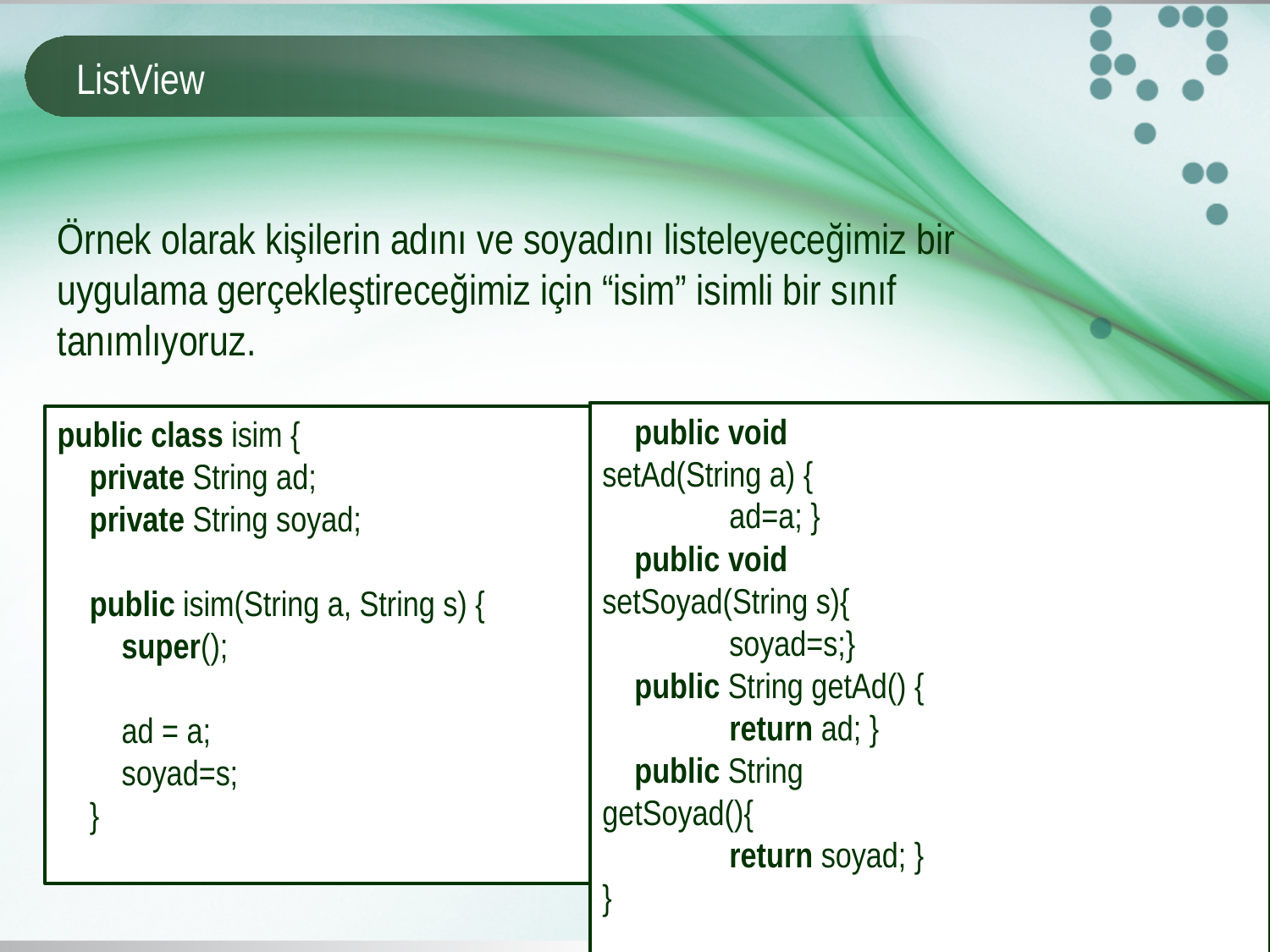

# ListView
Örnek olarak kişilerin adını ve soyadını listeleyeceğimiz bir uygulama gerçekleştireceğimiz için “isim” isimli bir sınıf tanımlıyoruz.
    public void setAd(String a) {
    	ad=a; }
    public void setSoyad(String s){
    	soyad=s;}
    public String getAd() {
    	return ad; }
    public String getSoyad(){
    	return soyad; }
}
public class isim {
    private String ad;
    private String soyad;

    public isim(String a, String s) {
        super();

        ad = a;
        soyad=s;
    }